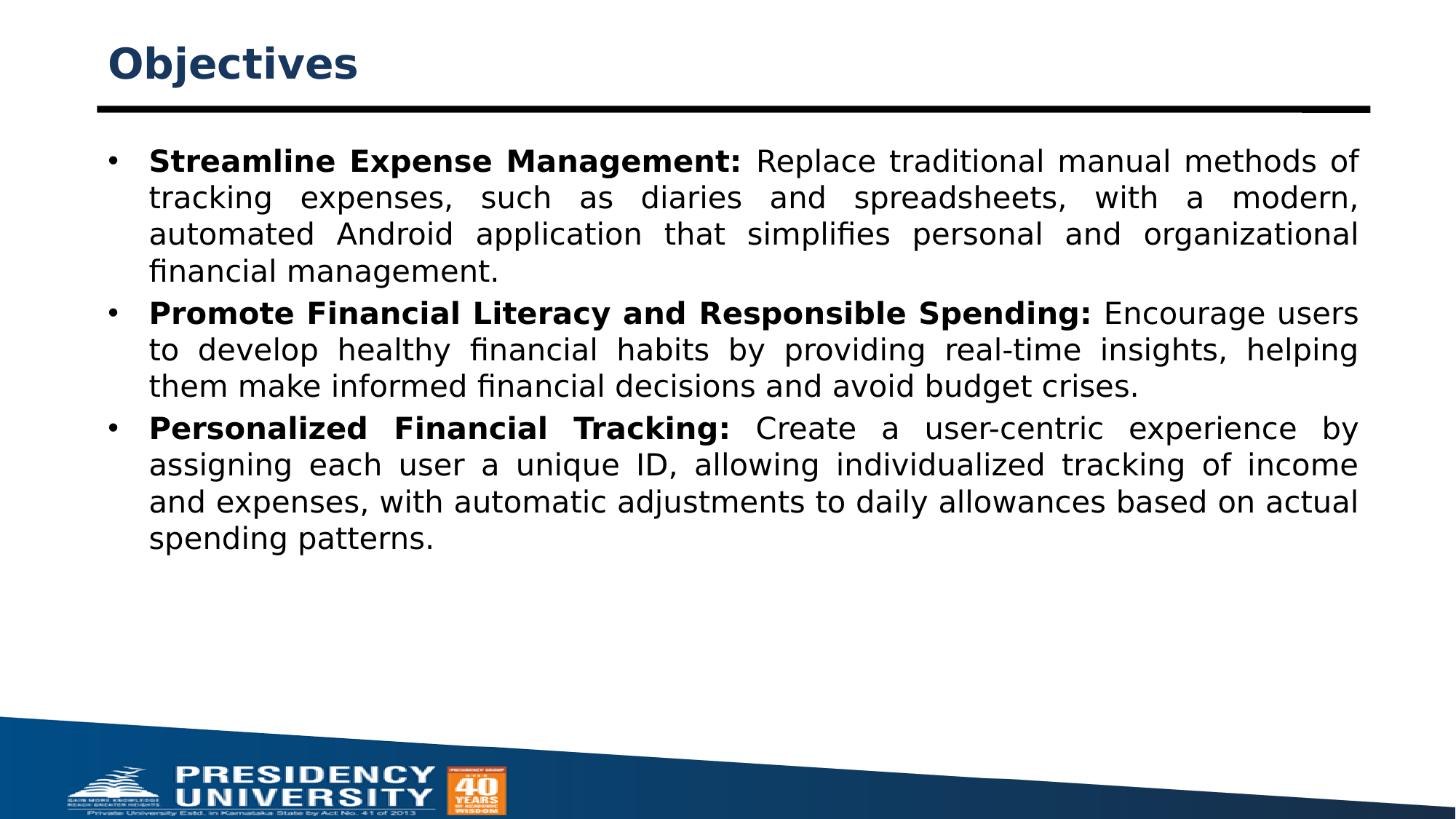

# Objectives
Streamline Expense Management: Replace traditional manual methods of tracking expenses, such as diaries and spreadsheets, with a modern, automated Android application that simplifies personal and organizational financial management.
Promote Financial Literacy and Responsible Spending: Encourage users to develop healthy financial habits by providing real-time insights, helping them make informed financial decisions and avoid budget crises.
Personalized Financial Tracking: Create a user-centric experience by assigning each user a unique ID, allowing individualized tracking of income and expenses, with automatic adjustments to daily allowances based on actual spending patterns.